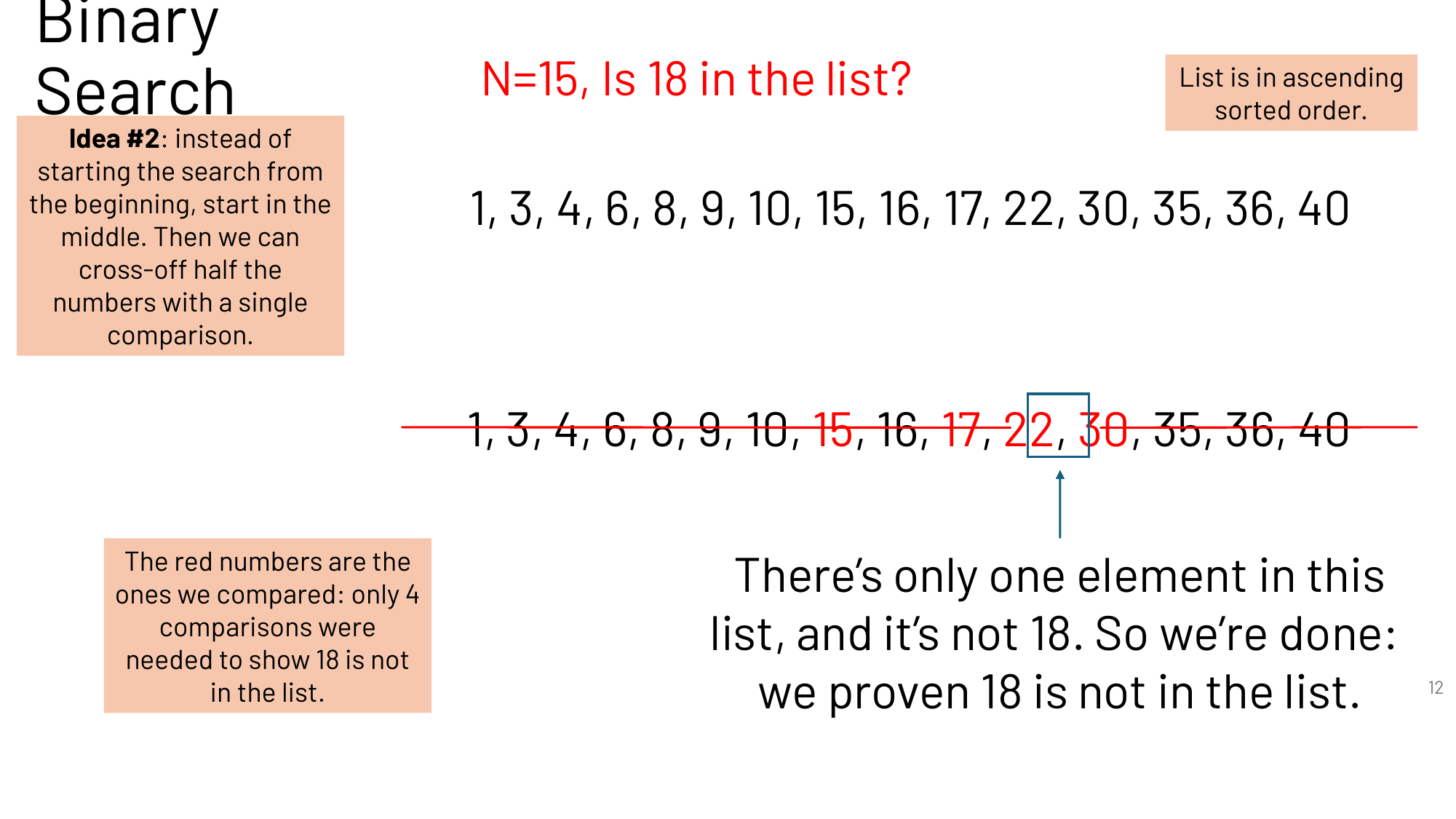

# Binary Search
N=15, Is 18 in the list?
List is in ascending sorted order.
Idea #2: instead of starting the search from the beginning, start in the middle. Then we can cross-off half the numbers with a single comparison.
1, 3, 4, 6, 8, 9, 10, 15, 16, 17, 22, 30, 35, 36, 40
1, 3, 4, 6, 8, 9, 10, 15, 16, 17, 22, 30, 35, 36, 40

The red numbers are the ones we compared: only 4 comparisons were needed to show 18 is not in the list.
There’s only one element in this list, and it’s not 18. So we’re done:
we proven 18 is not in the list.
12